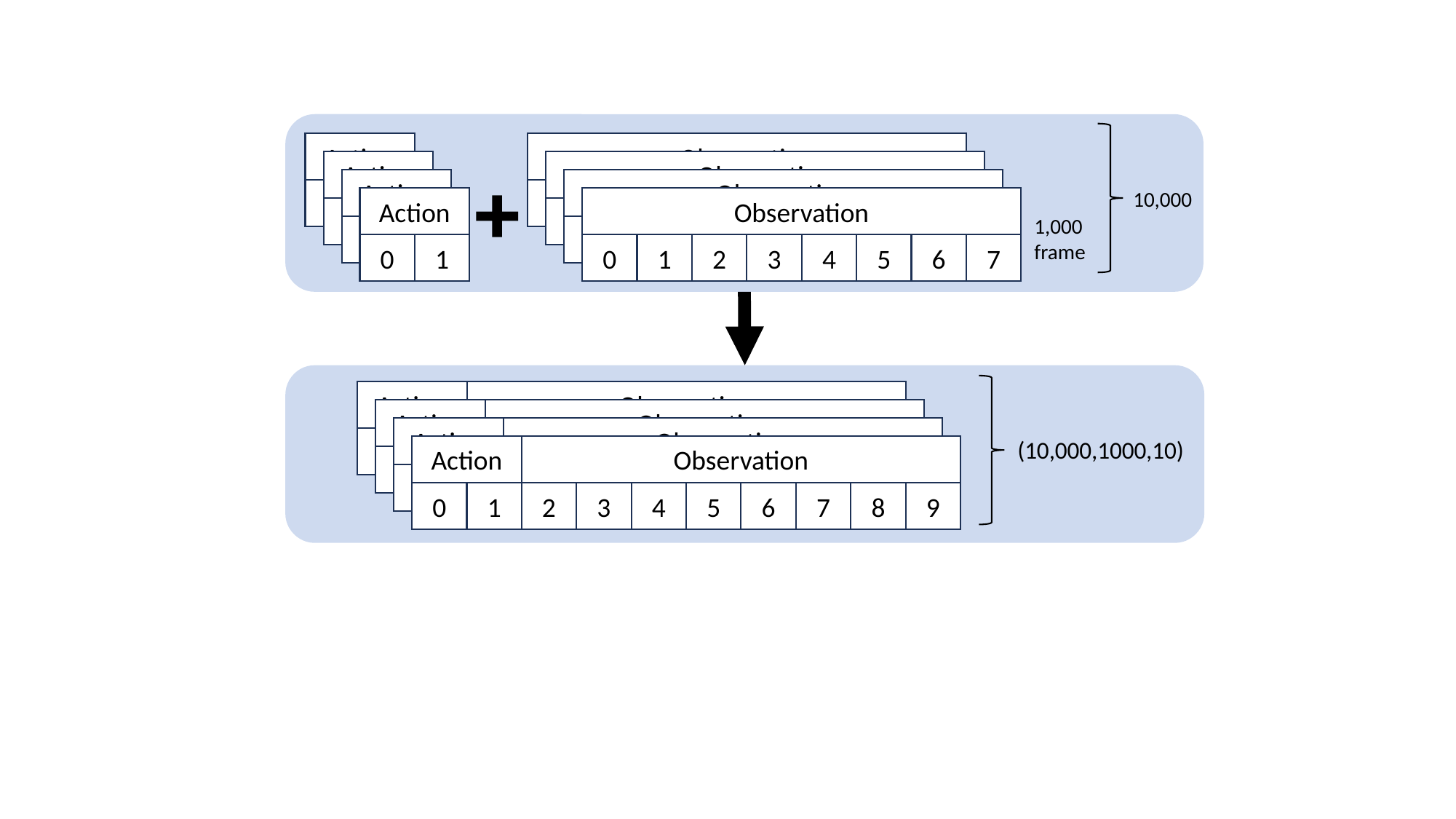

Action
Observation
Action
Observation
Action
Observation
0
1
0
1
2
3
4
5
6
7
10,000
Action
Observation

0
1
0
1
2
3
4
5
6
7
1,000
frame
0
1
0
1
2
3
4
5
6
7
0
1
0
1
2
3
4
5
6
7

Action
Observation
0
1
2
3
4
5
6
7
8
9
Action
Observation
0
1
2
3
4
5
6
7
8
9
Action
Observation
0
1
2
3
4
5
6
7
8
9
(10,000,1000,10)
Action
Observation
0
1
2
3
4
5
6
7
8
9